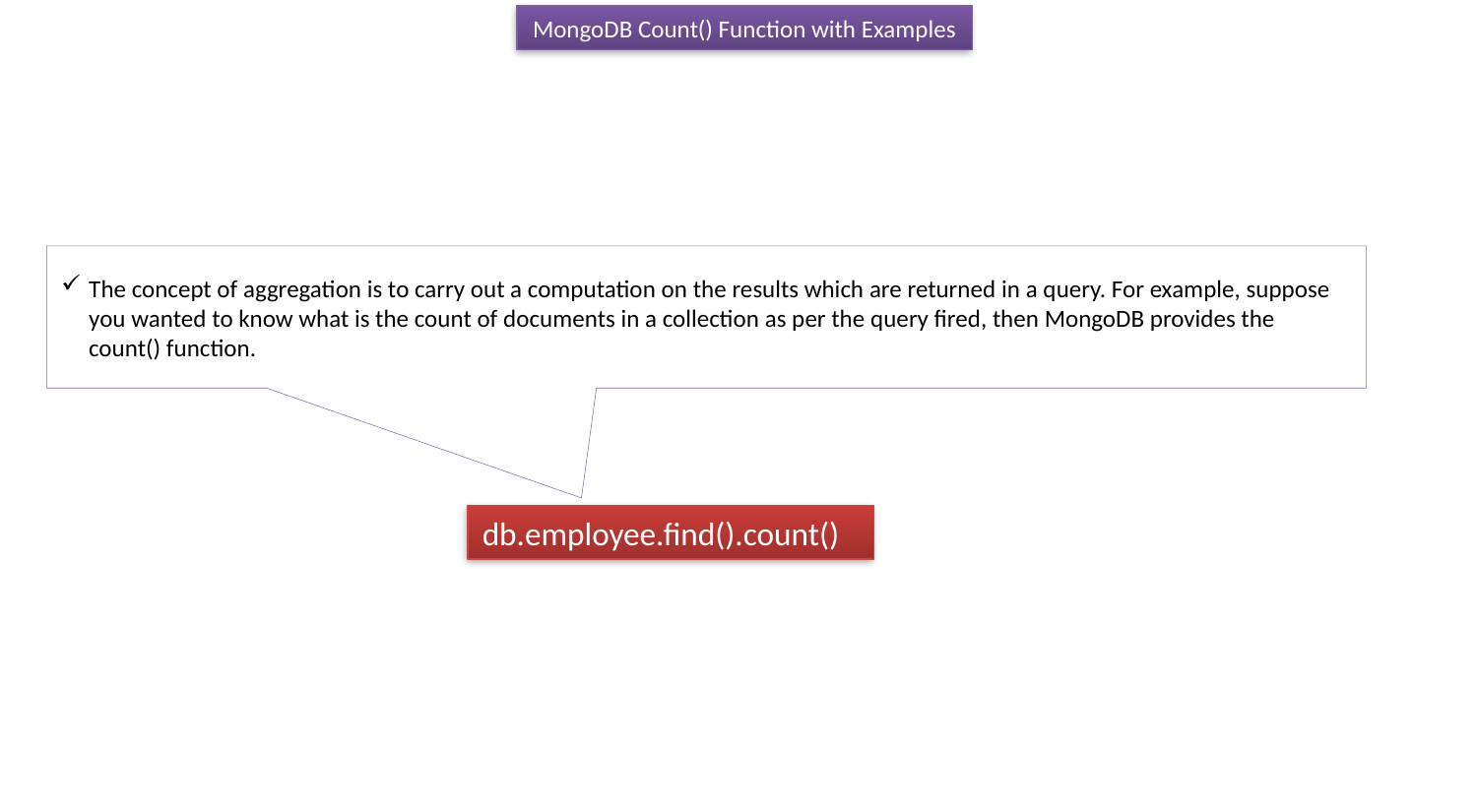

MongoDB Count() Function with Examples

The concept of aggregation is to carry out a computation on the results which are returned in a query. For example, suppose you wanted to know what is the count of documents in a collection as per the query fired, then MongoDB provides the count() function.
db.employee.find().count()